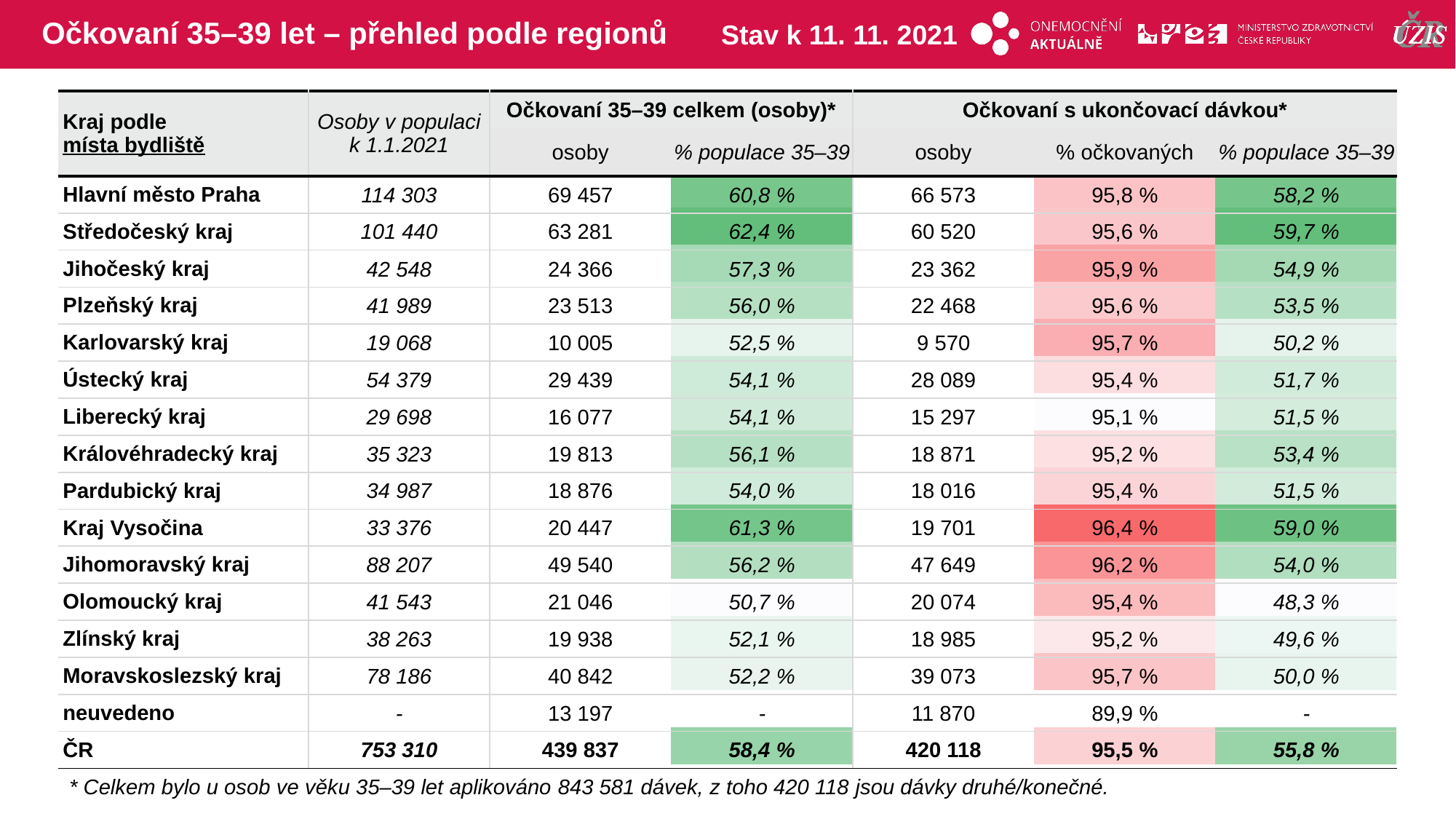

# Očkovaní 35–39 let – přehled podle regionů
Stav k 11. 11. 2021
| Kraj podle místa bydliště | Osoby v populaci k 1.1.2021 | Očkovaní 35–39 celkem (osoby)\* |  | Očkovaní s ukončovací dávkou\* |  |  |
| --- | --- | --- | --- | --- | --- | --- |
|  |  | osoby | % populace 35–39 | osoby | % očkovaných | % populace 35–39 |
| Hlavní město Praha | 114 303 | 69 457 | 60,8 % | 66 573 | 95,8 % | 58,2 % |
| Středočeský kraj | 101 440 | 63 281 | 62,4 % | 60 520 | 95,6 % | 59,7 % |
| Jihočeský kraj | 42 548 | 24 366 | 57,3 % | 23 362 | 95,9 % | 54,9 % |
| Plzeňský kraj | 41 989 | 23 513 | 56,0 % | 22 468 | 95,6 % | 53,5 % |
| Karlovarský kraj | 19 068 | 10 005 | 52,5 % | 9 570 | 95,7 % | 50,2 % |
| Ústecký kraj | 54 379 | 29 439 | 54,1 % | 28 089 | 95,4 % | 51,7 % |
| Liberecký kraj | 29 698 | 16 077 | 54,1 % | 15 297 | 95,1 % | 51,5 % |
| Královéhradecký kraj | 35 323 | 19 813 | 56,1 % | 18 871 | 95,2 % | 53,4 % |
| Pardubický kraj | 34 987 | 18 876 | 54,0 % | 18 016 | 95,4 % | 51,5 % |
| Kraj Vysočina | 33 376 | 20 447 | 61,3 % | 19 701 | 96,4 % | 59,0 % |
| Jihomoravský kraj | 88 207 | 49 540 | 56,2 % | 47 649 | 96,2 % | 54,0 % |
| Olomoucký kraj | 41 543 | 21 046 | 50,7 % | 20 074 | 95,4 % | 48,3 % |
| Zlínský kraj | 38 263 | 19 938 | 52,1 % | 18 985 | 95,2 % | 49,6 % |
| Moravskoslezský kraj | 78 186 | 40 842 | 52,2 % | 39 073 | 95,7 % | 50,0 % |
| neuvedeno | - | 13 197 | - | 11 870 | 89,9 % | - |
| ČR | 753 310 | 439 837 | 58,4 % | 420 118 | 95,5 % | 55,8 % |
|  |  |  |  |  |  |
| --- | --- | --- | --- | --- | --- |
|  |  |  |  |  |  |
|  |  |  |  |  |  |
|  |  |  |  |  |  |
|  |  |  |  |  |  |
|  |  |  |  |  |  |
|  |  |  |  |  |  |
|  |  |  |  |  |  |
|  |  |  |  |  |  |
|  |  |  |  |  |  |
|  |  |  |  |  |  |
|  |  |  |  |  |  |
|  |  |  |  |  |  |
|  |  |  |  |  |  |
|  |  |  |  |  |  |
|  |  |  |  |  |  |
* Celkem bylo u osob ve věku 35–39 let aplikováno 843 581 dávek, z toho 420 118 jsou dávky druhé/konečné.